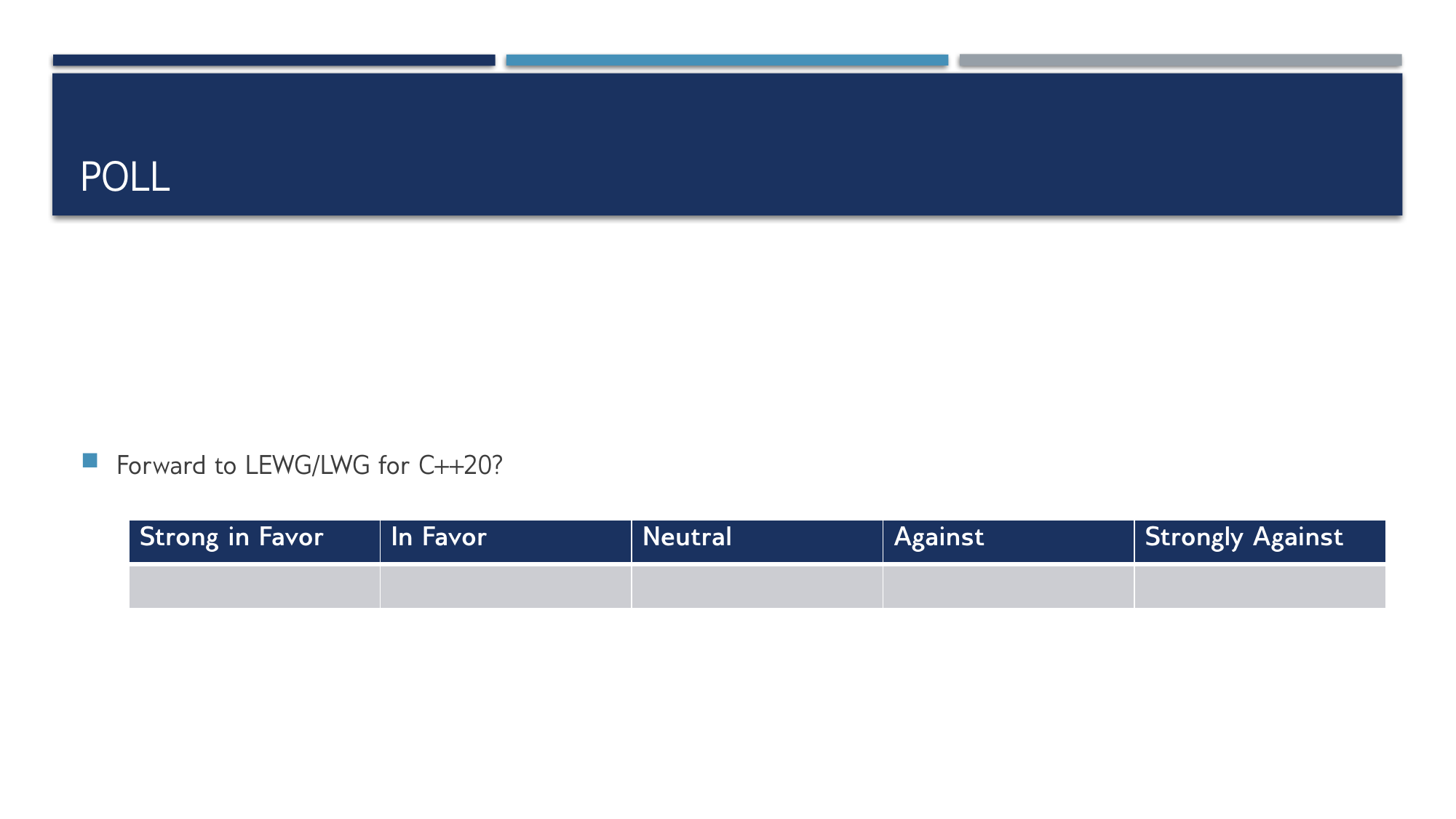

# Poll
Forward to LEWG/LWG for C++20?
| Strong in Favor | In Favor | Neutral | Against | Strongly Against |
| --- | --- | --- | --- | --- |
|  |  |  |  |  |